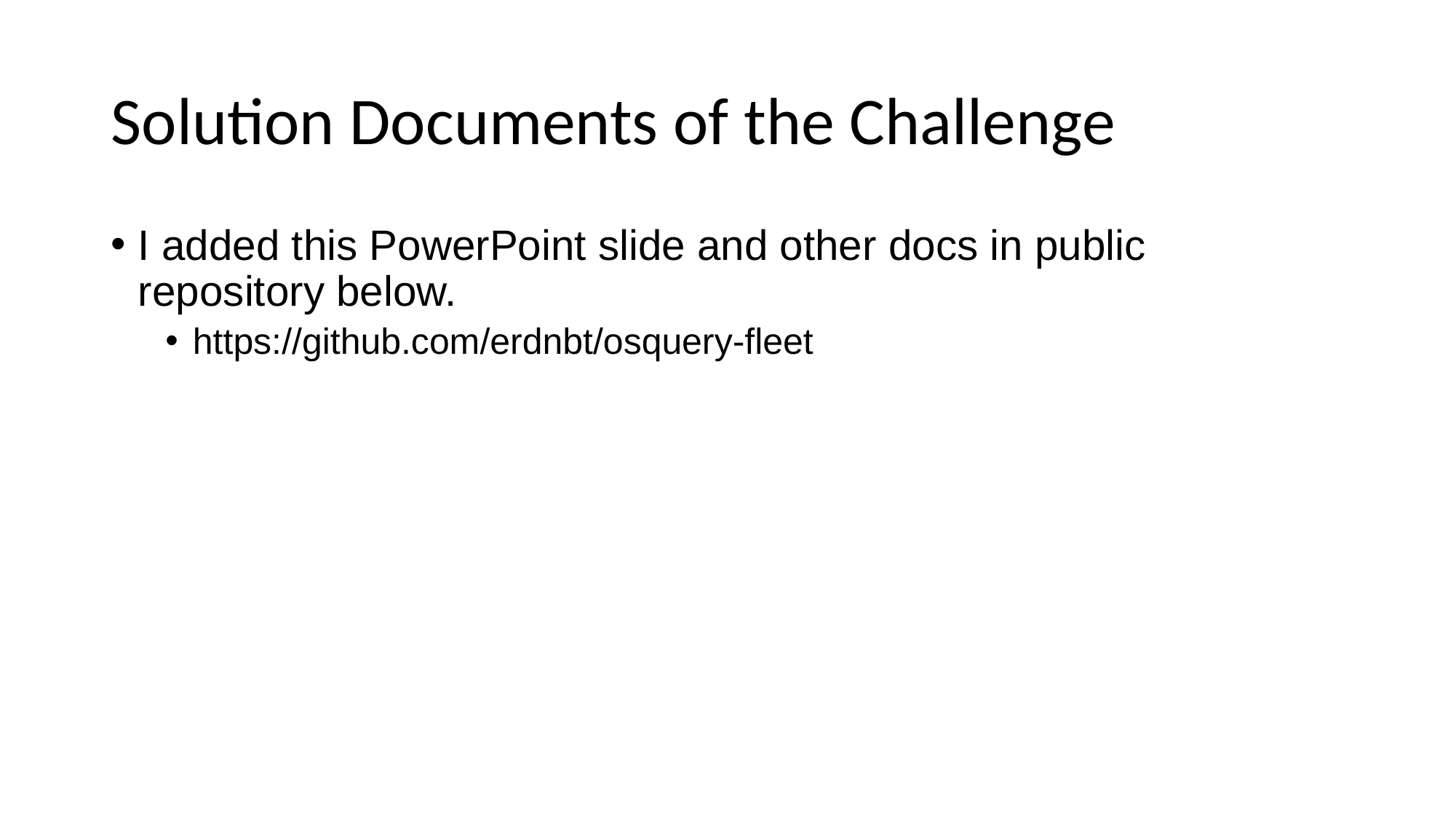

# Solution Documents of the Challenge
I added this PowerPoint slide and other docs in public repository below.
https://github.com/erdnbt/osquery-fleet